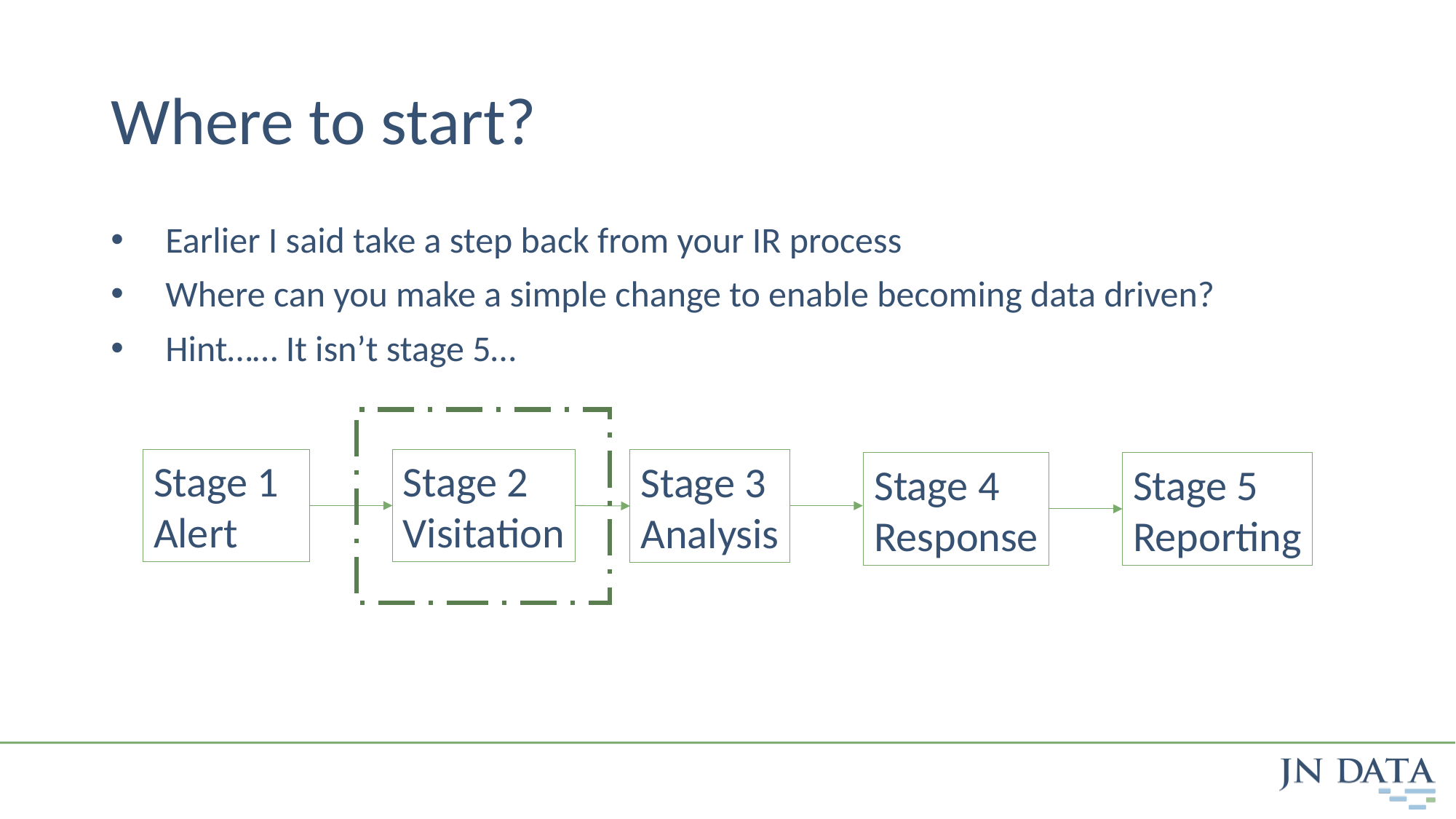

# Where to start?
Earlier I said take a step back from your IR process
Where can you make a simple change to enable becoming data driven?
Hint…… It isn’t stage 5…

Stage 2
Visitation
Stage 1
Alert
Stage 3
Analysis
Stage 4
Response
Stage 5
Reporting